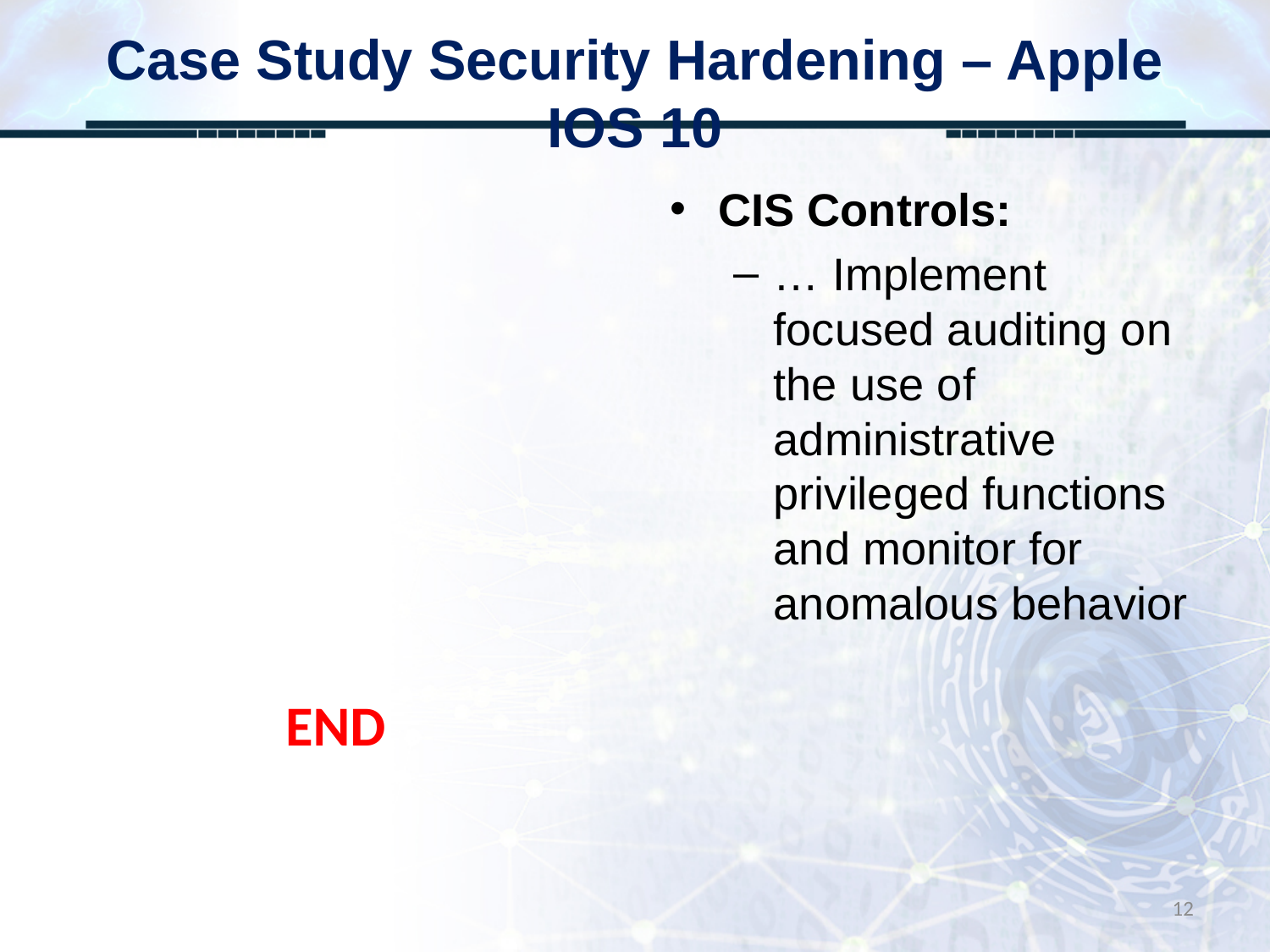

# Case Study Security Hardening – Apple IOS 10
CIS Controls:
… Implement focused auditing on the use of administrative privileged functions and monitor for anomalous behavior
END
12